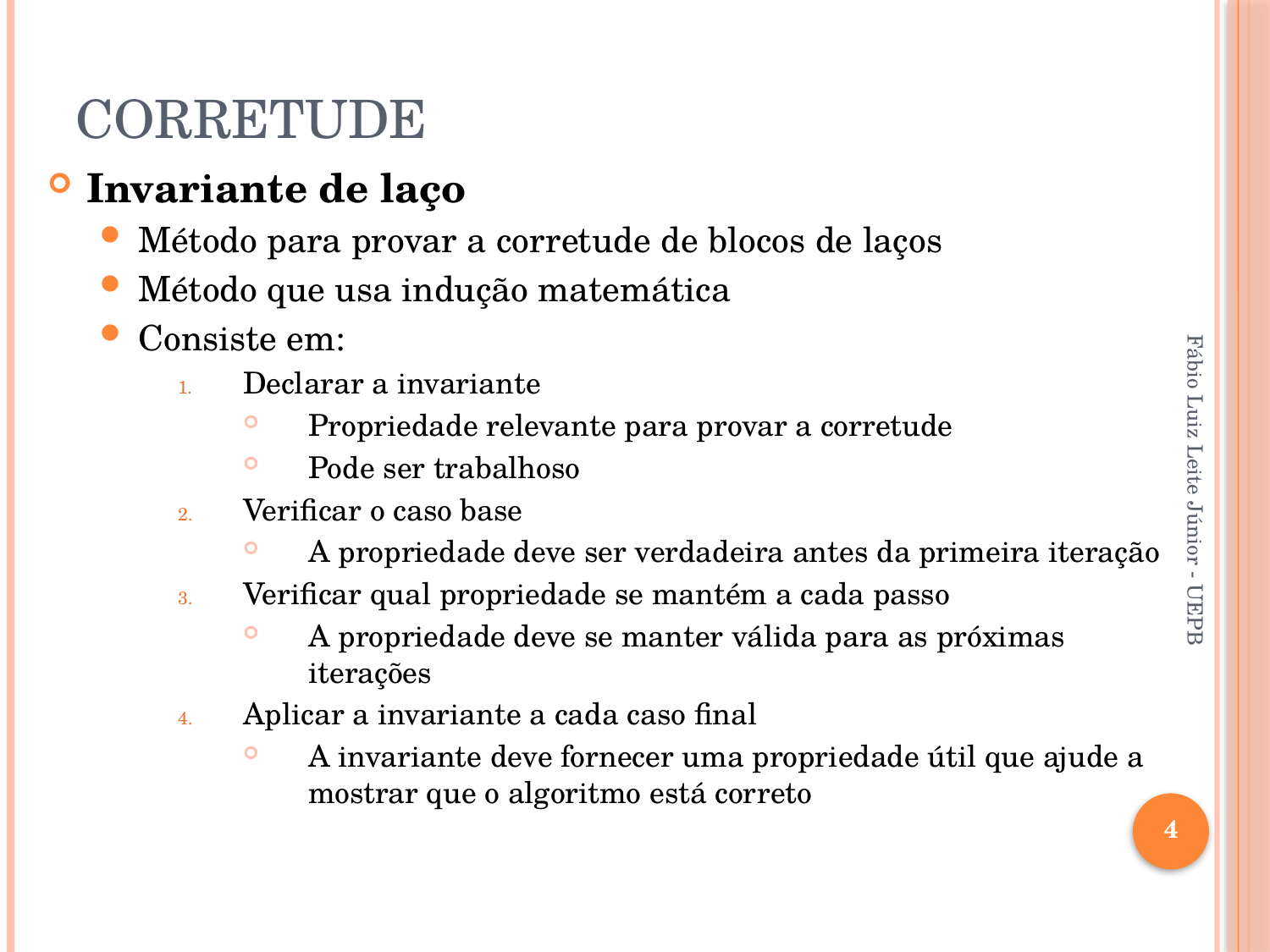

# Corretude
Invariante de laço
Método para provar a corretude de blocos de laços
Método que usa indução matemática
Consiste em:
Declarar a invariante
Propriedade relevante para provar a corretude
Pode ser trabalhoso
Verificar o caso base
A propriedade deve ser verdadeira antes da primeira iteração
Verificar qual propriedade se mantém a cada passo
A propriedade deve se manter válida para as próximas iterações
Aplicar a invariante a cada caso final
A invariante deve fornecer uma propriedade útil que ajude a mostrar que o algoritmo está correto
Fábio Luiz Leite Júnior - UEPB
4